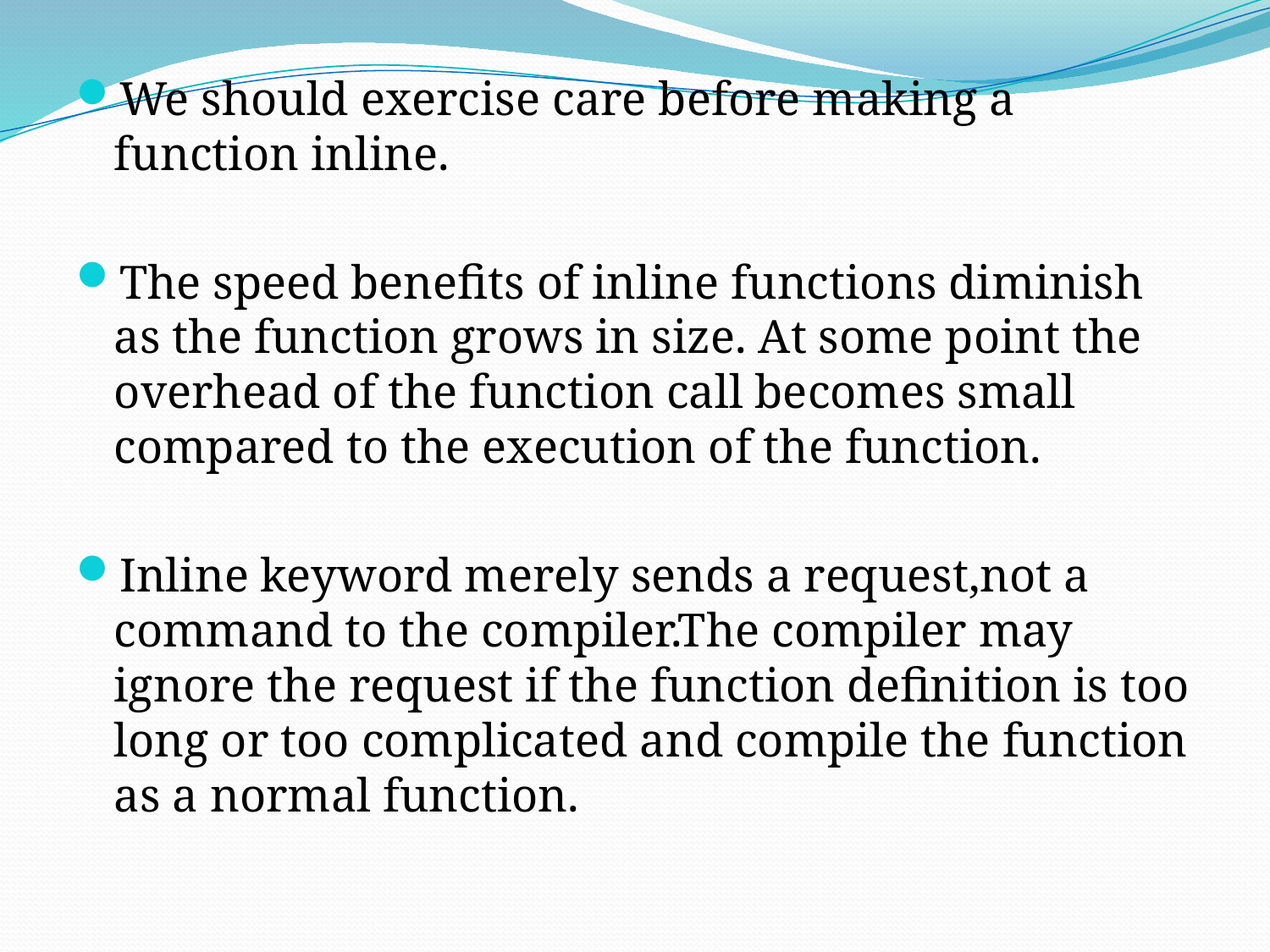

We should exercise care before making a function inline.

The speed benefits of inline functions diminish as the function grows in size. At some point the overhead of the function call becomes small compared to the execution of the function.

Inline keyword merely sends a request,not a command to the compiler.The compiler may ignore the request if the function definition is too long or too complicated and compile the function as a normal function.